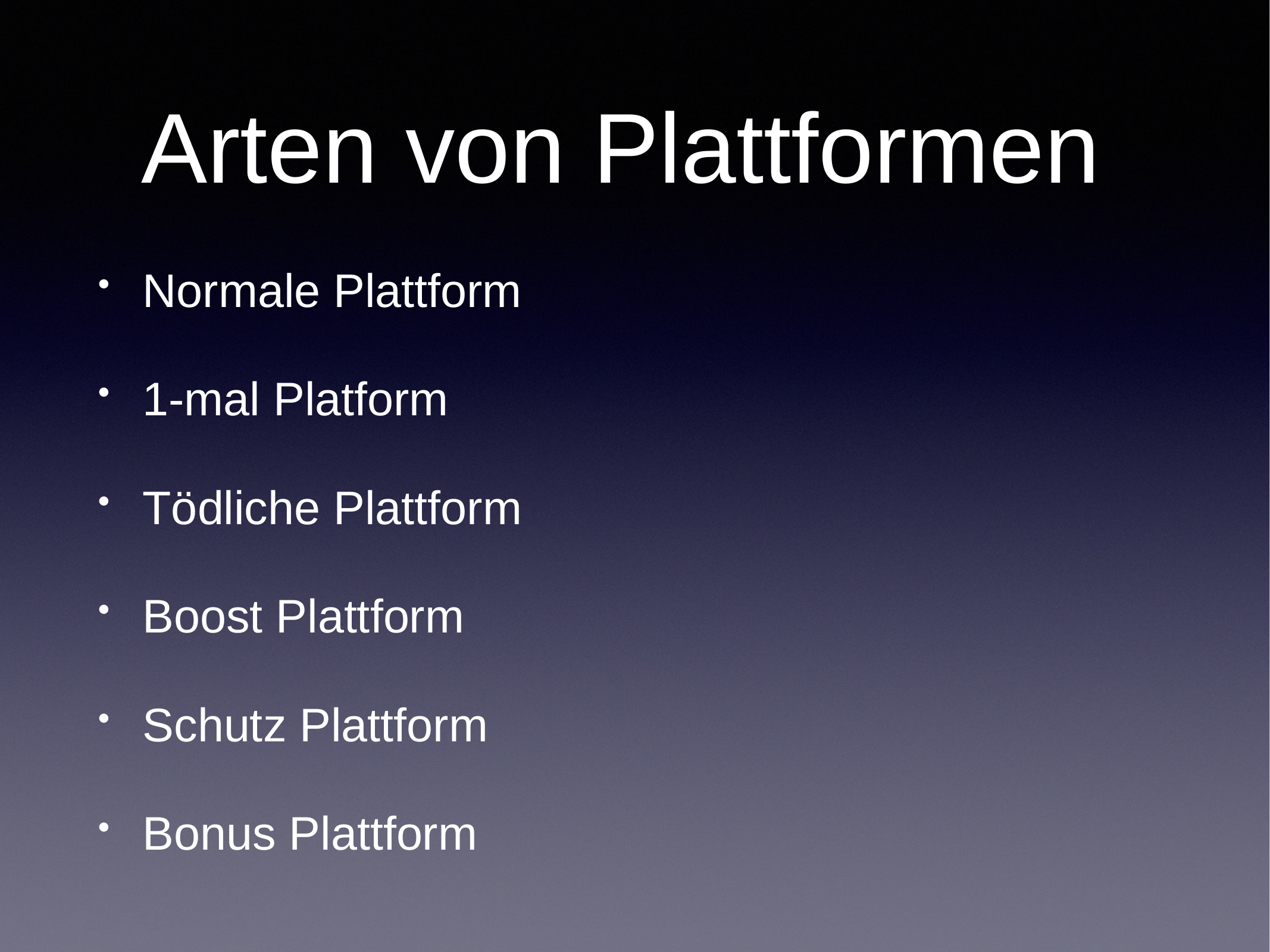

# Arten von Plattformen
Normale Plattform
1-mal Platform
Tödliche Plattform
Boost Plattform
Schutz Plattform
Bonus Plattform